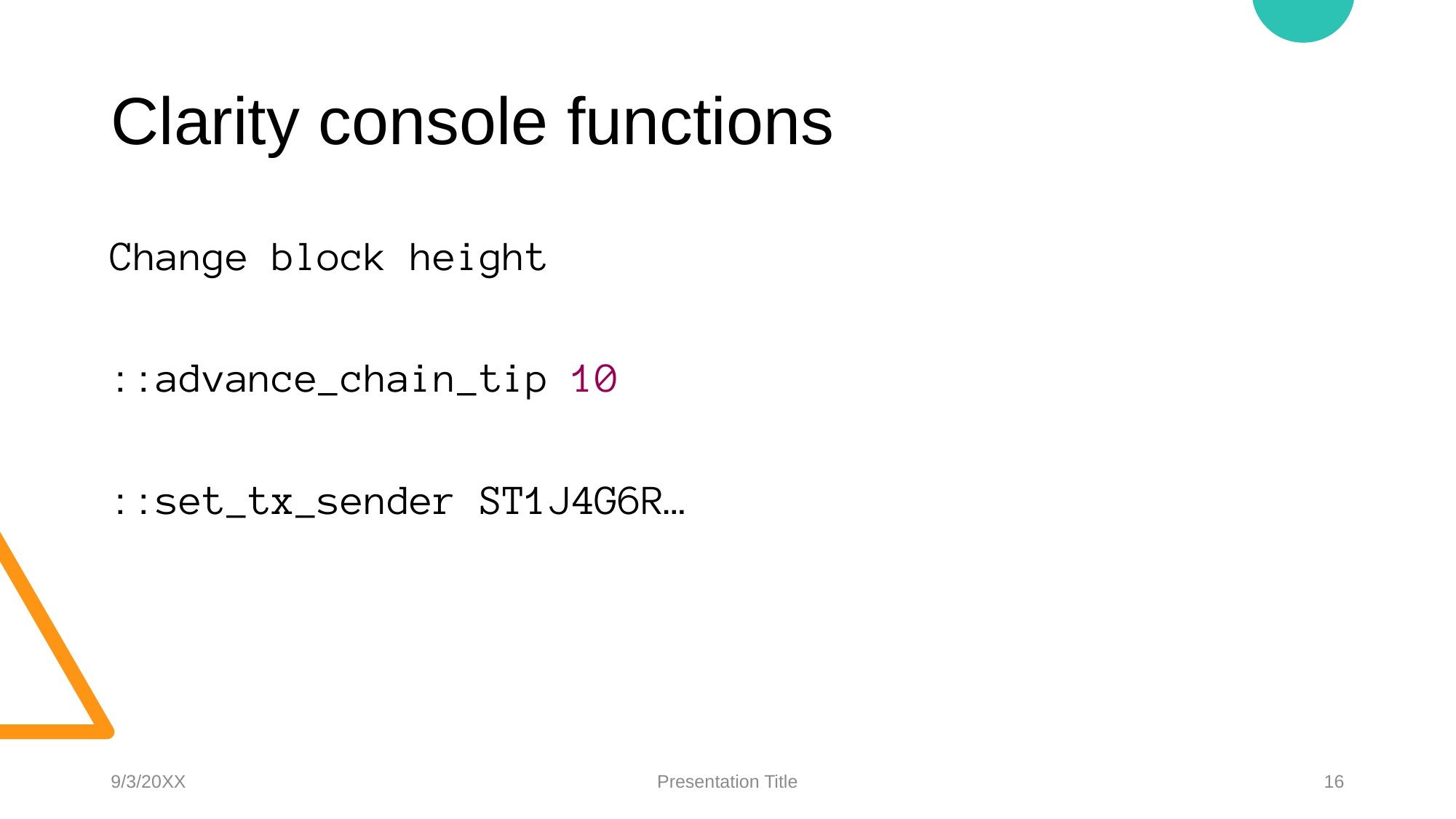

# Clarity console functions
Change block height

::advance_chain_tip 10

::set_tx_sender ST1J4G6R…
9/3/20XX
Presentation Title
16